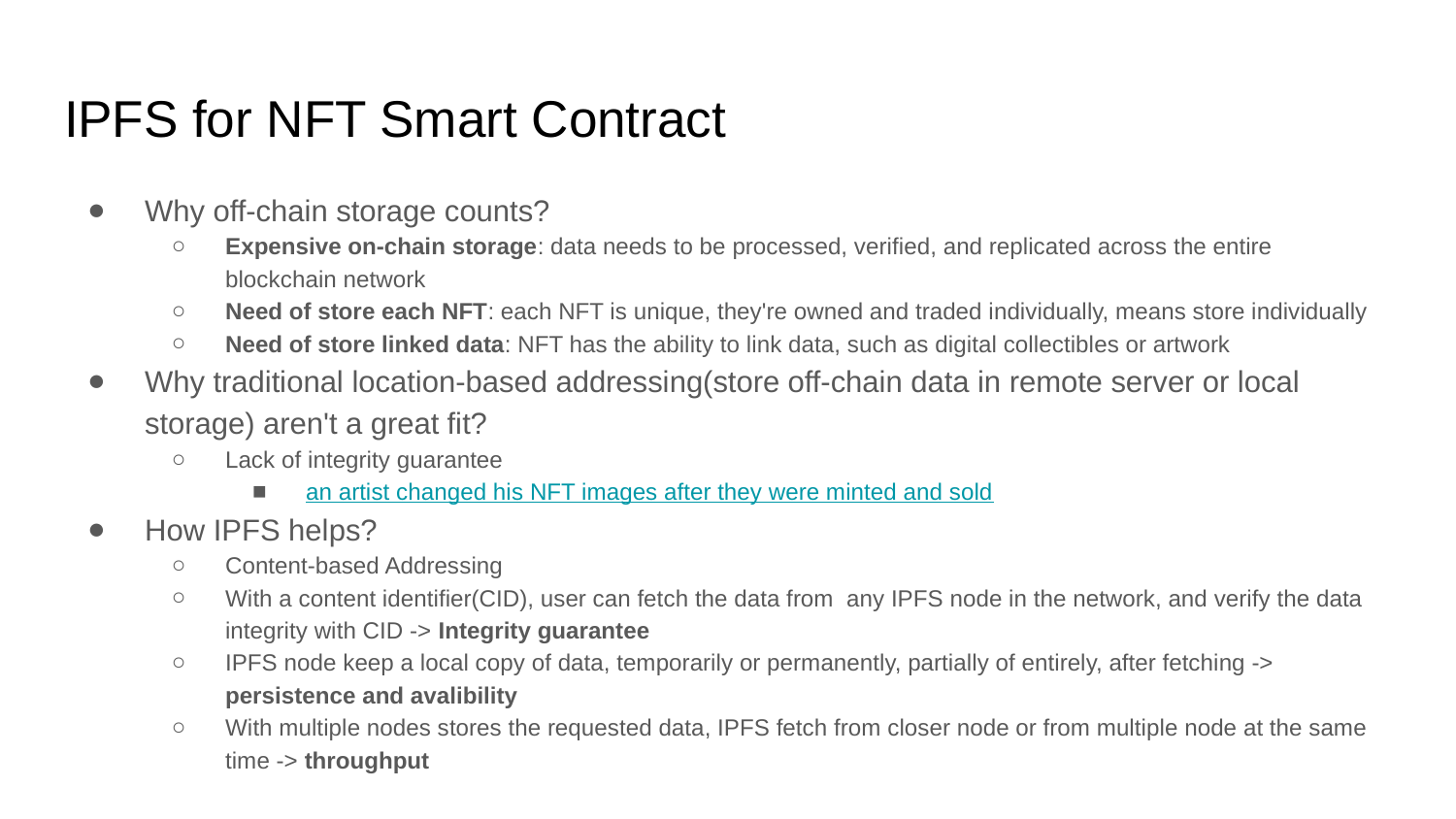

# IPFS for NFT Smart Contract
Why off-chain storage counts?
Expensive on-chain storage: data needs to be processed, verified, and replicated across the entire blockchain network
Need of store each NFT: each NFT is unique, they're owned and traded individually, means store individually
Need of store linked data: NFT has the ability to link data, such as digital collectibles or artwork
Why traditional location-based addressing(store off-chain data in remote server or local storage) aren't a great fit?
Lack of integrity guarantee
an artist changed his NFT images after they were minted and sold
How IPFS helps?
Content-based Addressing
With a content identifier(CID), user can fetch the data from  any IPFS node in the network, and verify the data integrity with CID -> Integrity guarantee
IPFS node keep a local copy of data, temporarily or permanently, partially of entirely, after fetching -> persistence and avalibility
With multiple nodes stores the requested data, IPFS fetch from closer node or from multiple node at the same time -> throughput